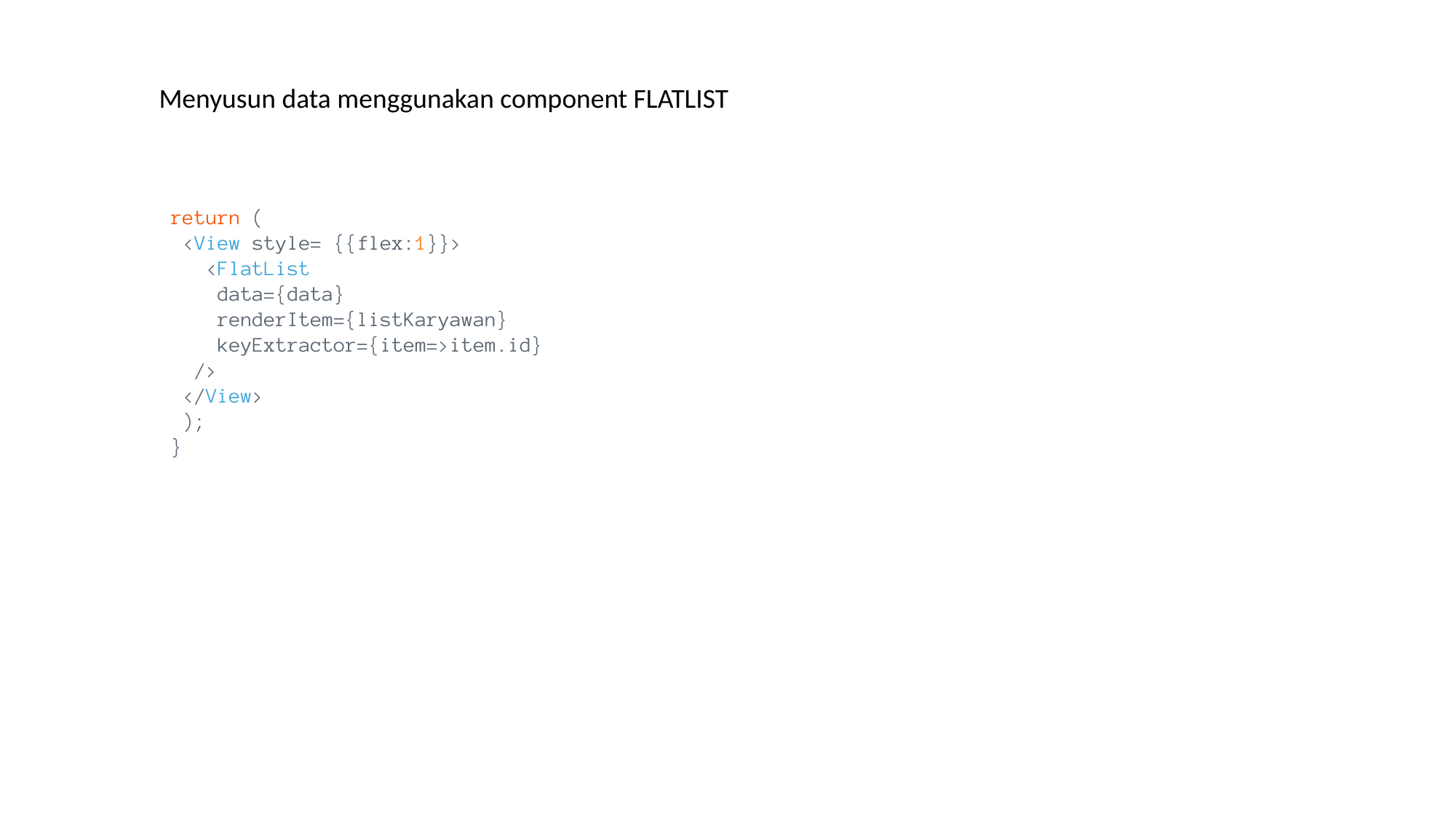

Menyusun data menggunakan component FLATLIST
return (
 <View style= {{flex:1}}>
   <FlatList
    data={data}
    renderItem={listKaryawan}
    keyExtractor={item=>item.id}
  />
 </View>
 );
}